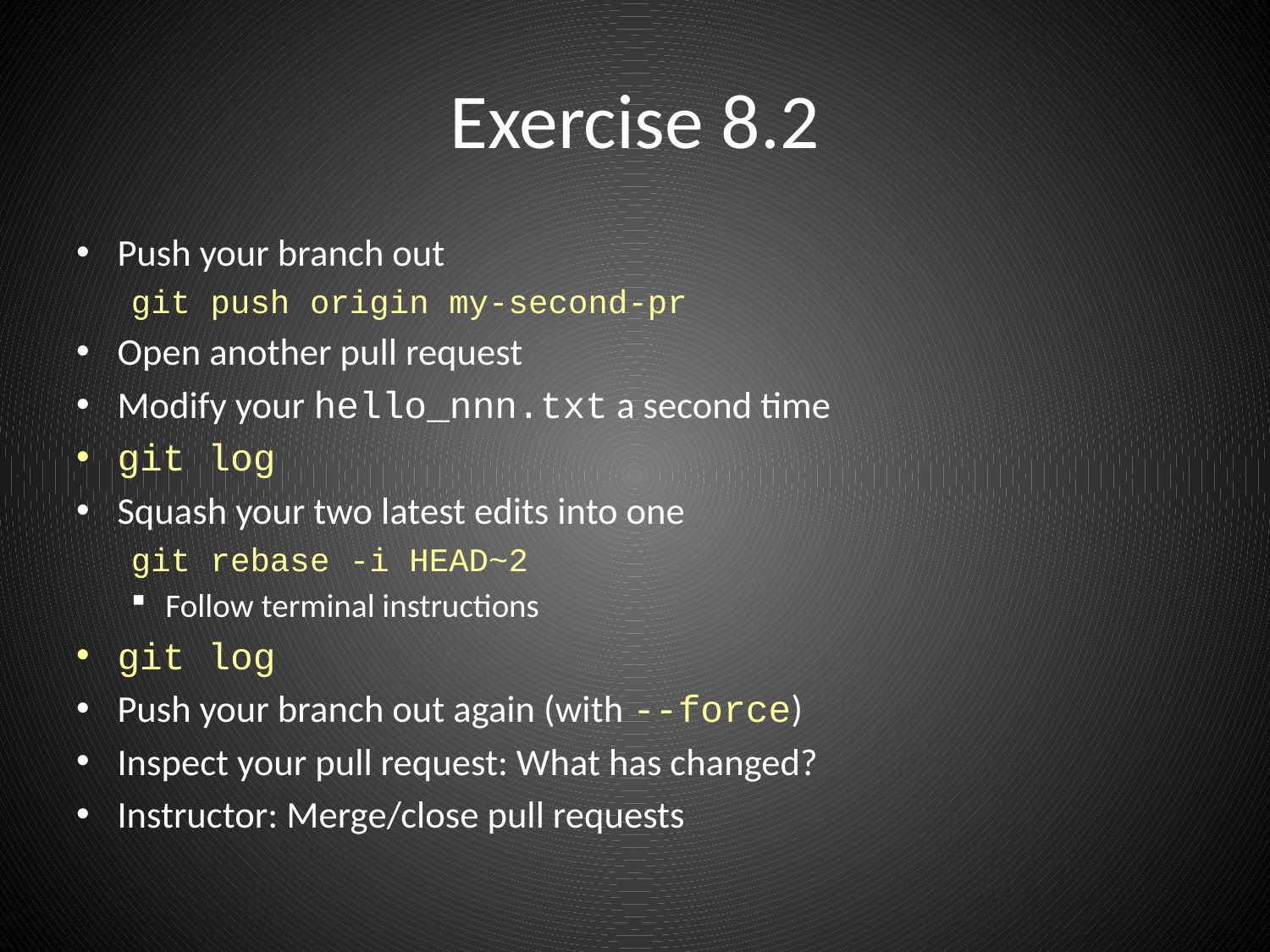

# Exercise 8.2
Push your branch out
git push origin my-second-pr
Open another pull request
Modify your hello_nnn.txt a second time
git log
Squash your two latest edits into one
git rebase -i HEAD~2
Follow terminal instructions
git log
Push your branch out again (with --force)
Inspect your pull request: What has changed?
Instructor: Merge/close pull requests